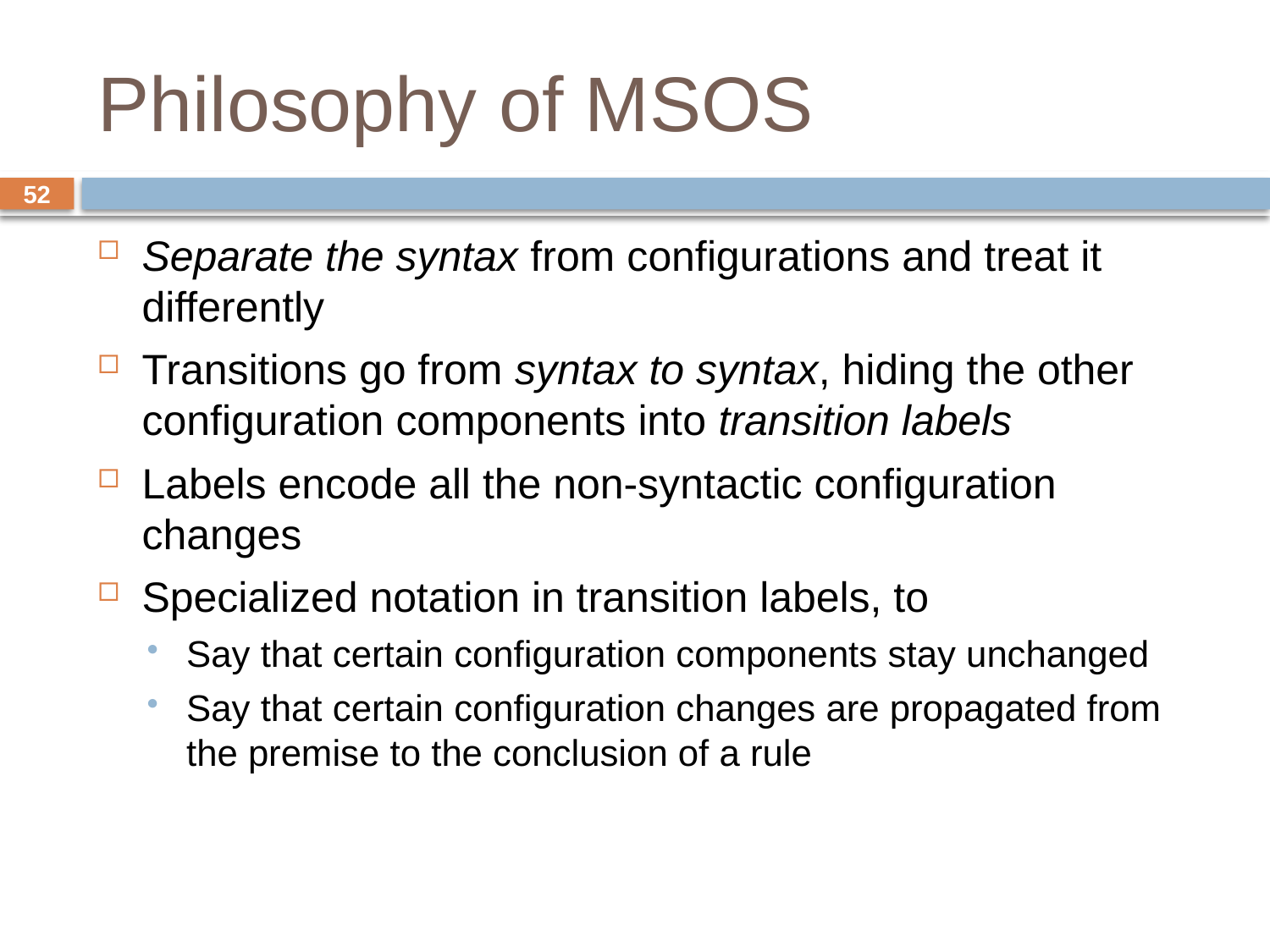

# Philosophy of MSOS
52
Separate the syntax from configurations and treat it differently
Transitions go from syntax to syntax, hiding the other configuration components into transition labels
Labels encode all the non-syntactic configuration changes
Specialized notation in transition labels, to
Say that certain configuration components stay unchanged
Say that certain configuration changes are propagated from the premise to the conclusion of a rule